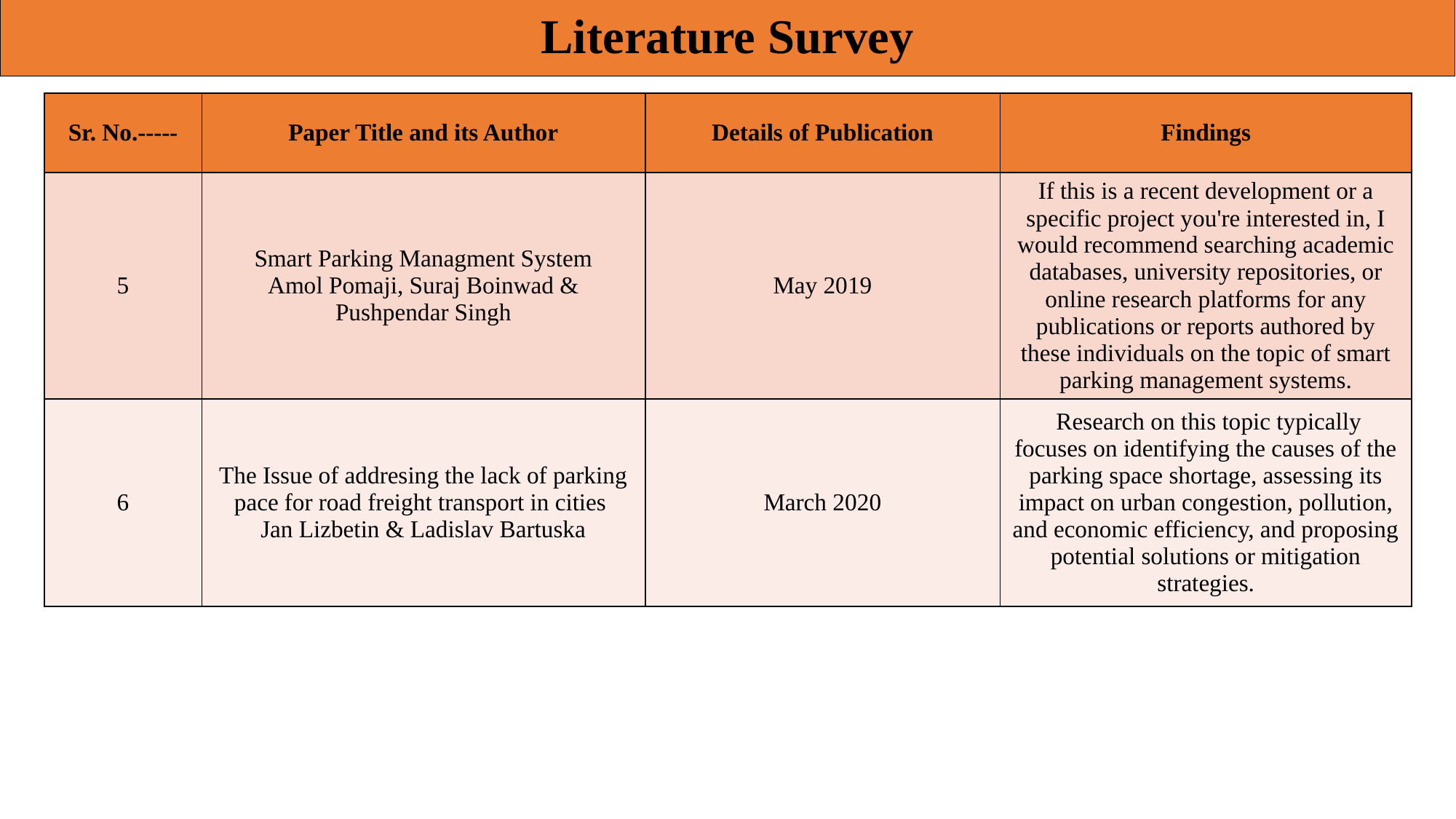

Literature Survey
| Sr. No.----- | Paper Title and its Author | Details of Publication | Findings |
| --- | --- | --- | --- |
| 5 | Smart Parking Managment System Amol Pomaji, Suraj Boinwad & Pushpendar Singh | May 2019 | If this is a recent development or a specific project you're interested in, I would recommend searching academic databases, university repositories, or online research platforms for any publications or reports authored by these individuals on the topic of smart parking management systems. |
| 6 | The Issue of addresing the lack of parking pace for road freight transport in cities Jan Lizbetin & Ladislav Bartuska | March 2020 | Research on this topic typically focuses on identifying the causes of the parking space shortage, assessing its impact on urban congestion, pollution, and economic efficiency, and proposing potential solutions or mitigation strategies. |